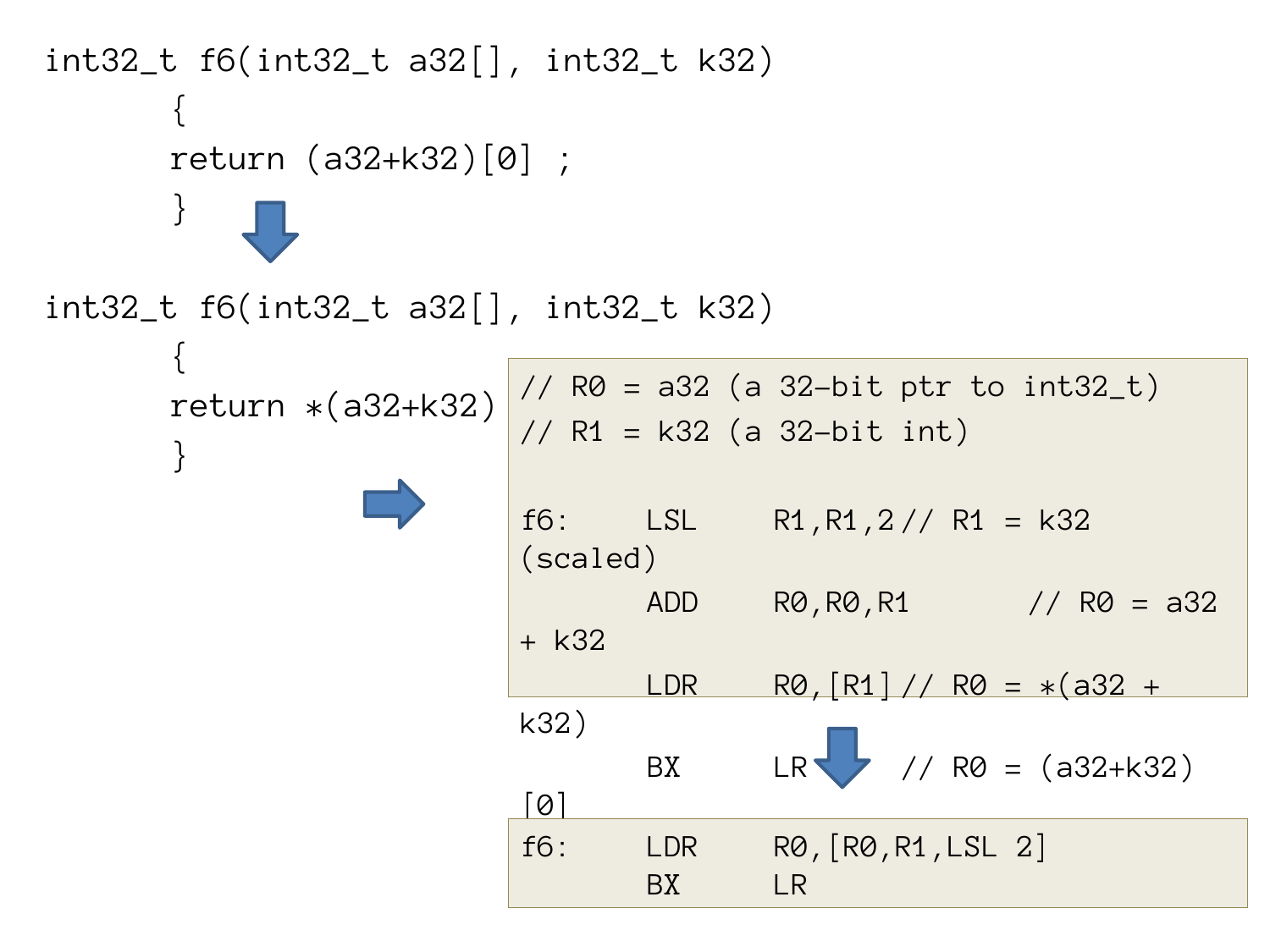

int32_t f6(int32_t a32[], int32_t k32)
	{
	return (a32+k32)[0] ;
	}

int32_t f6(int32_t a32[], int32_t k32)
	{
	return *(a32+k32) ;
	}

// R0 = a32 (a 32-bit ptr to int32_t)
// R1 = k32 (a 32-bit int)

f6:	LSL	R1,R1,2	// R1 = k32 (scaled)
	ADD	R0,R0,R1 	// R0 = a32 + k32
	LDR	R0,[R1]	// R0 = *(a32 + k32)
	BX	LR	// R0 = (a32+k32)[0]

f6:	LDR	R0,[R0,R1,LSL 2]
	BX	LR